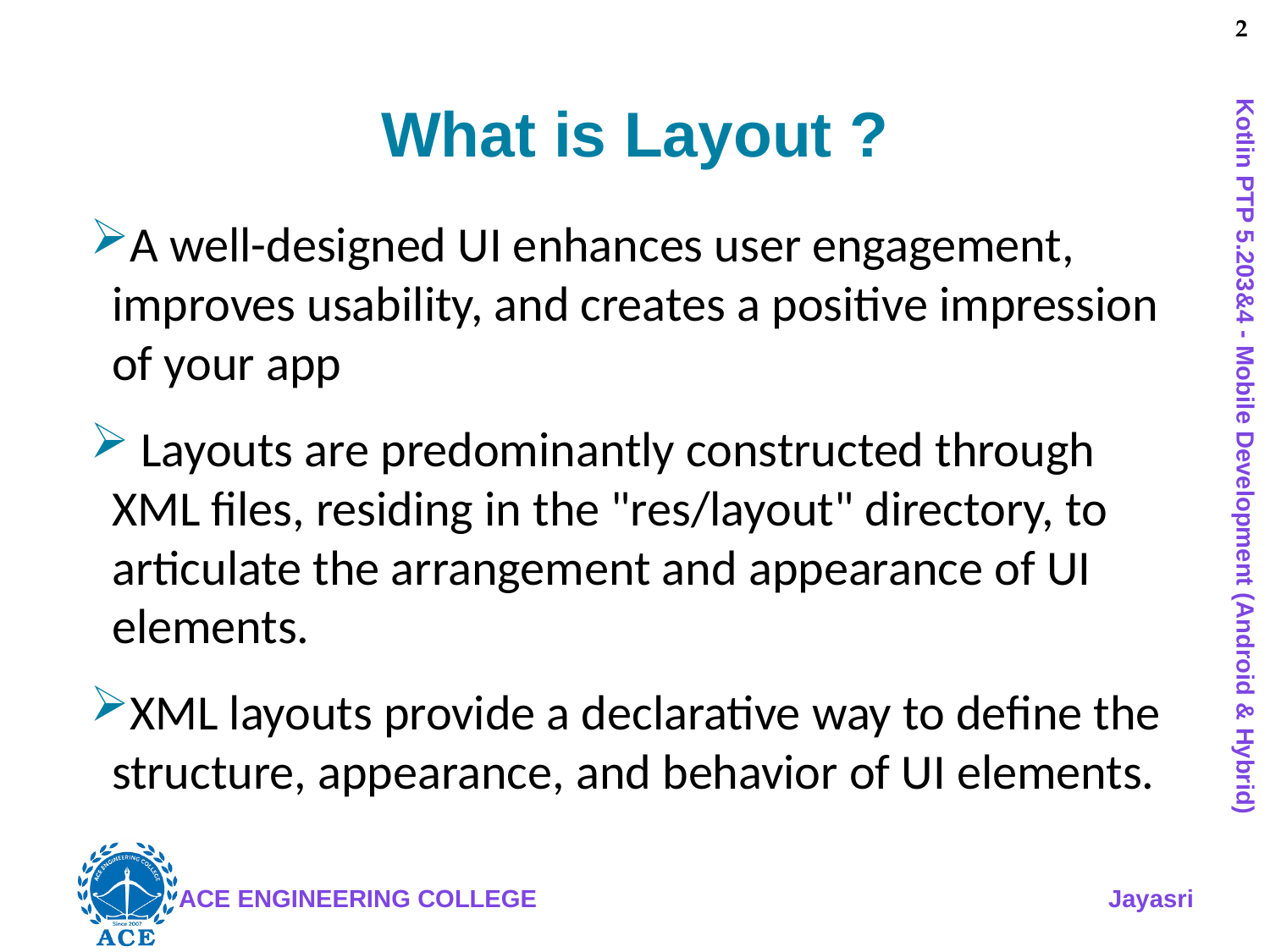

# What is Layout ?
A well-designed UI enhances user engagement, improves usability, and creates a positive impression of your app
 Layouts are predominantly constructed through XML files, residing in the "res/layout" directory, to articulate the arrangement and appearance of UI elements.
XML layouts provide a declarative way to define the structure, appearance, and behavior of UI elements.